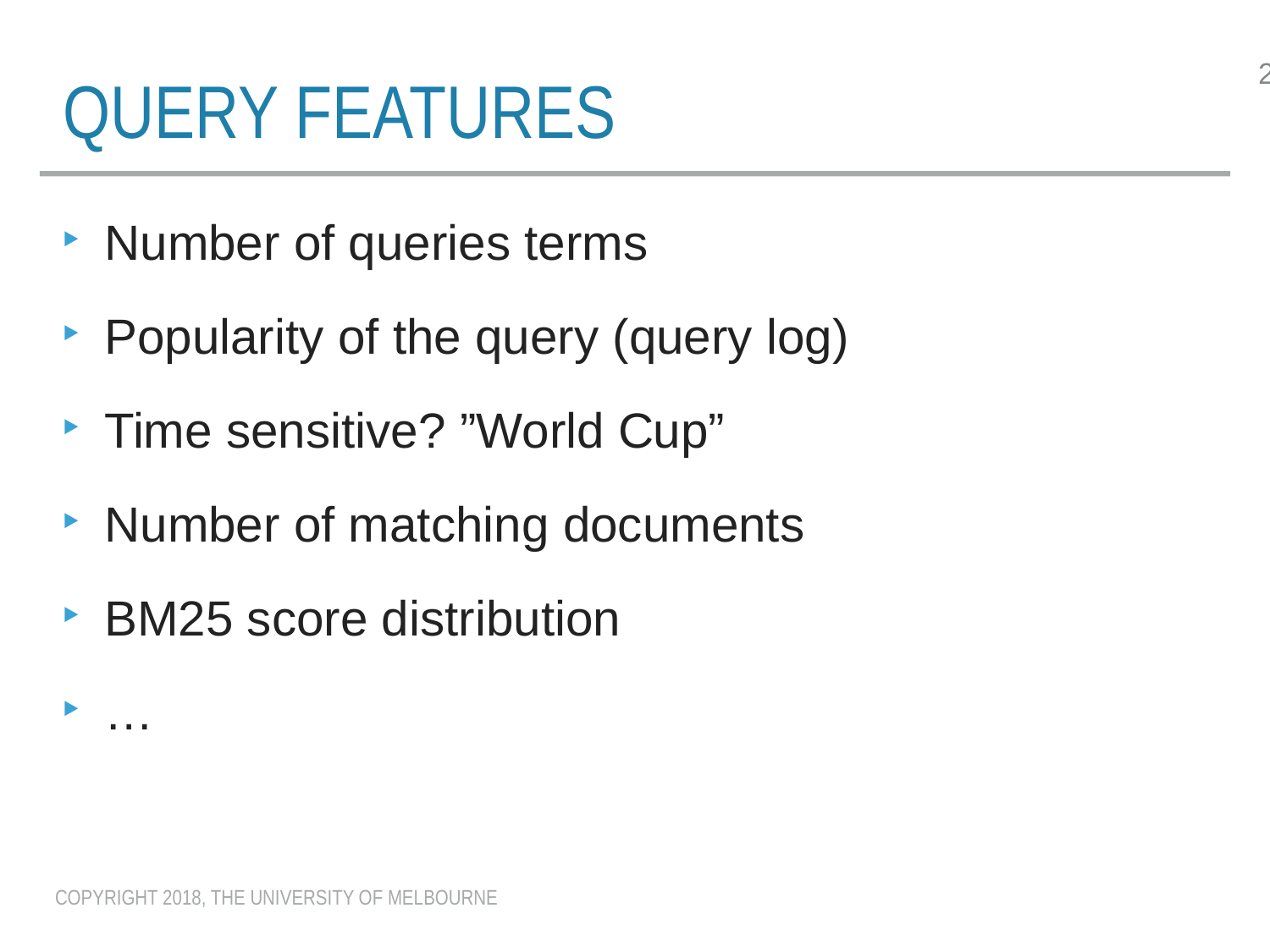

# Query Features
Number of queries terms
Popularity of the query (query log)
Time sensitive? ”World Cup”
Number of matching documents
BM25 score distribution
…